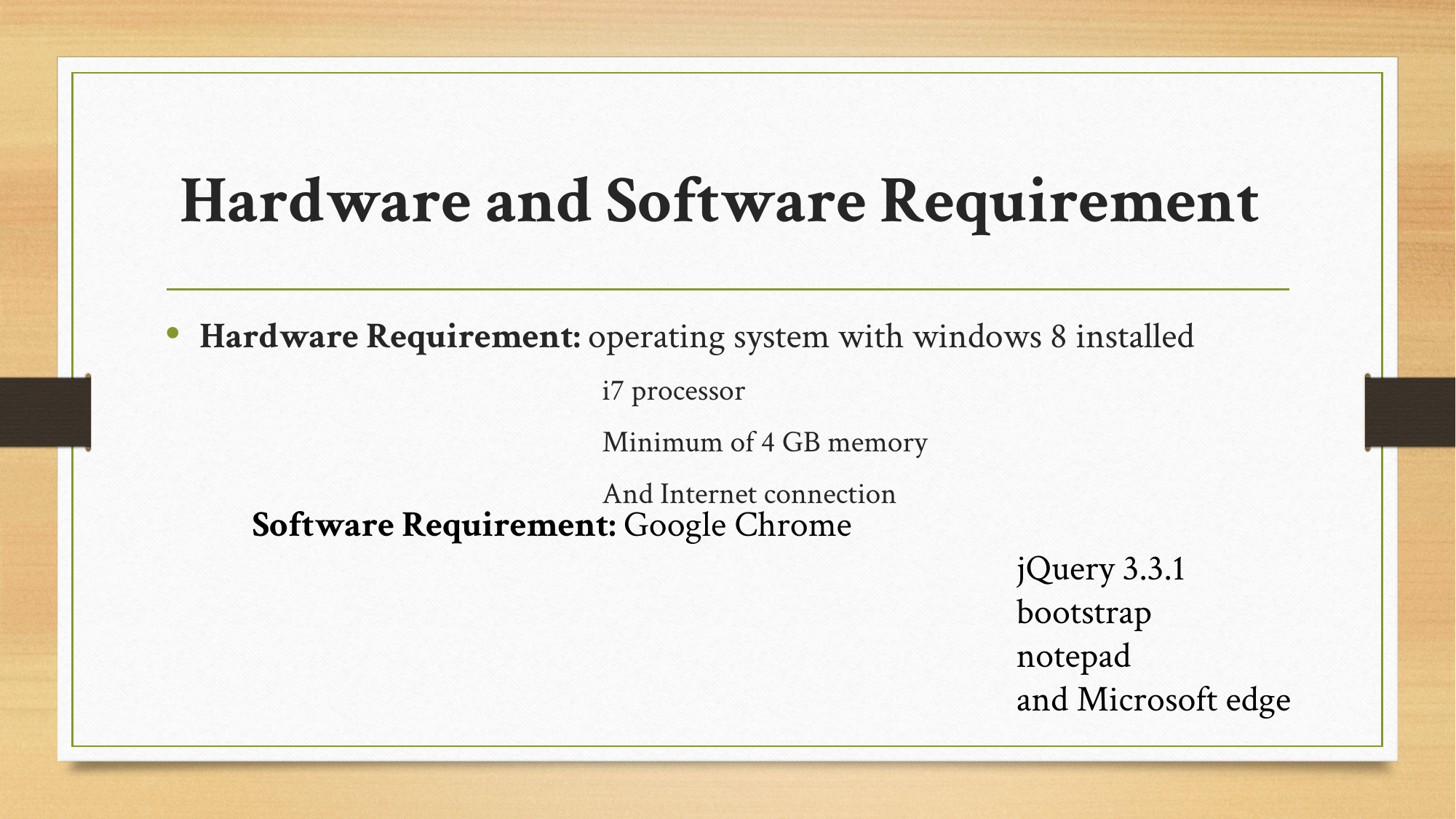

# Hardware and Software Requirement
Hardware Requirement: operating system with windows 8 installed
i7 processor
Minimum of 4 GB memory
And Internet connection
	Software Requirement: Google Chrome
								jQuery 3.3.1
								bootstrap
								notepad
								and Microsoft edge